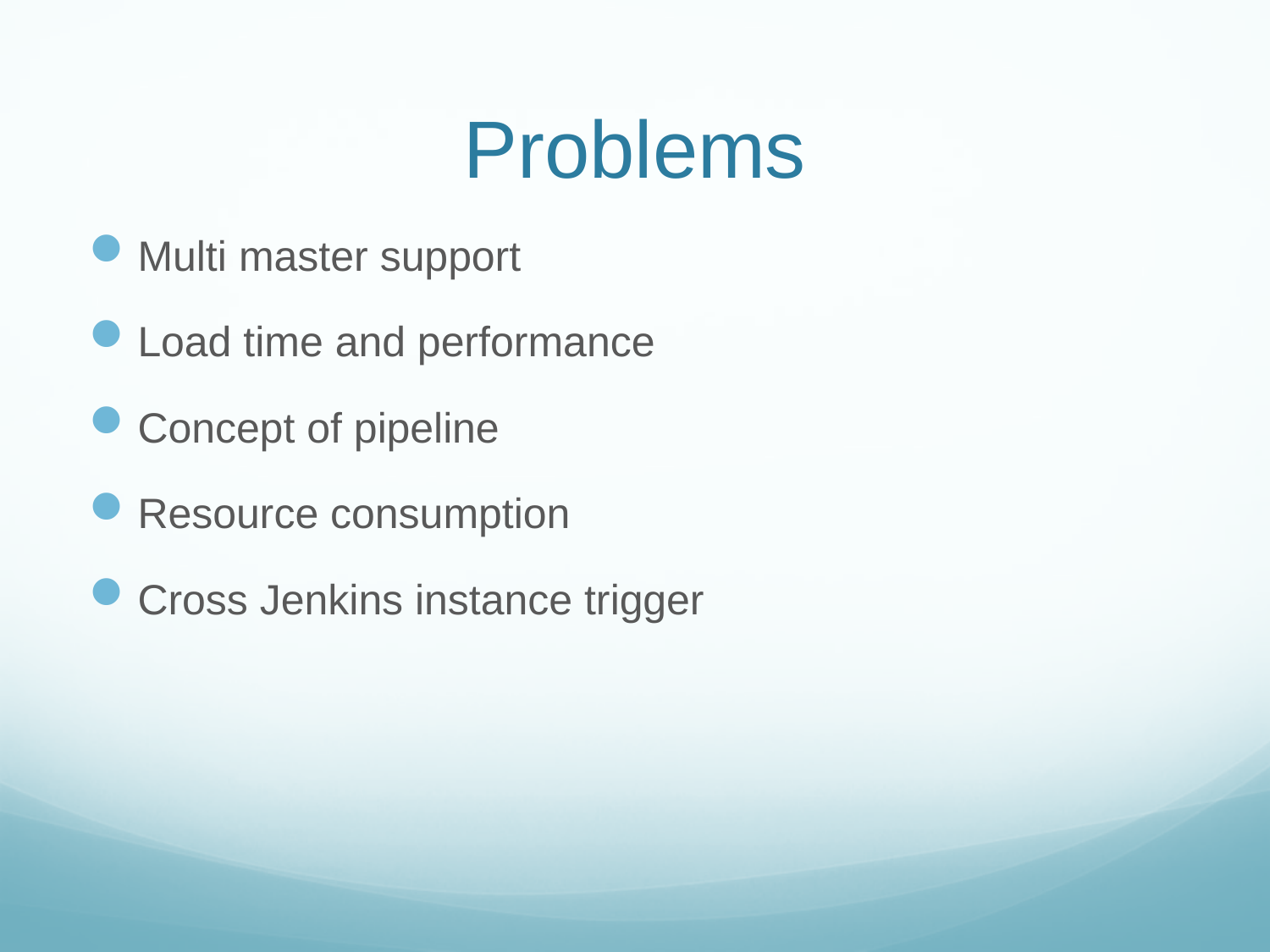

# Problems
Multi master support
Load time and performance
Concept of pipeline
Resource consumption
Cross Jenkins instance trigger